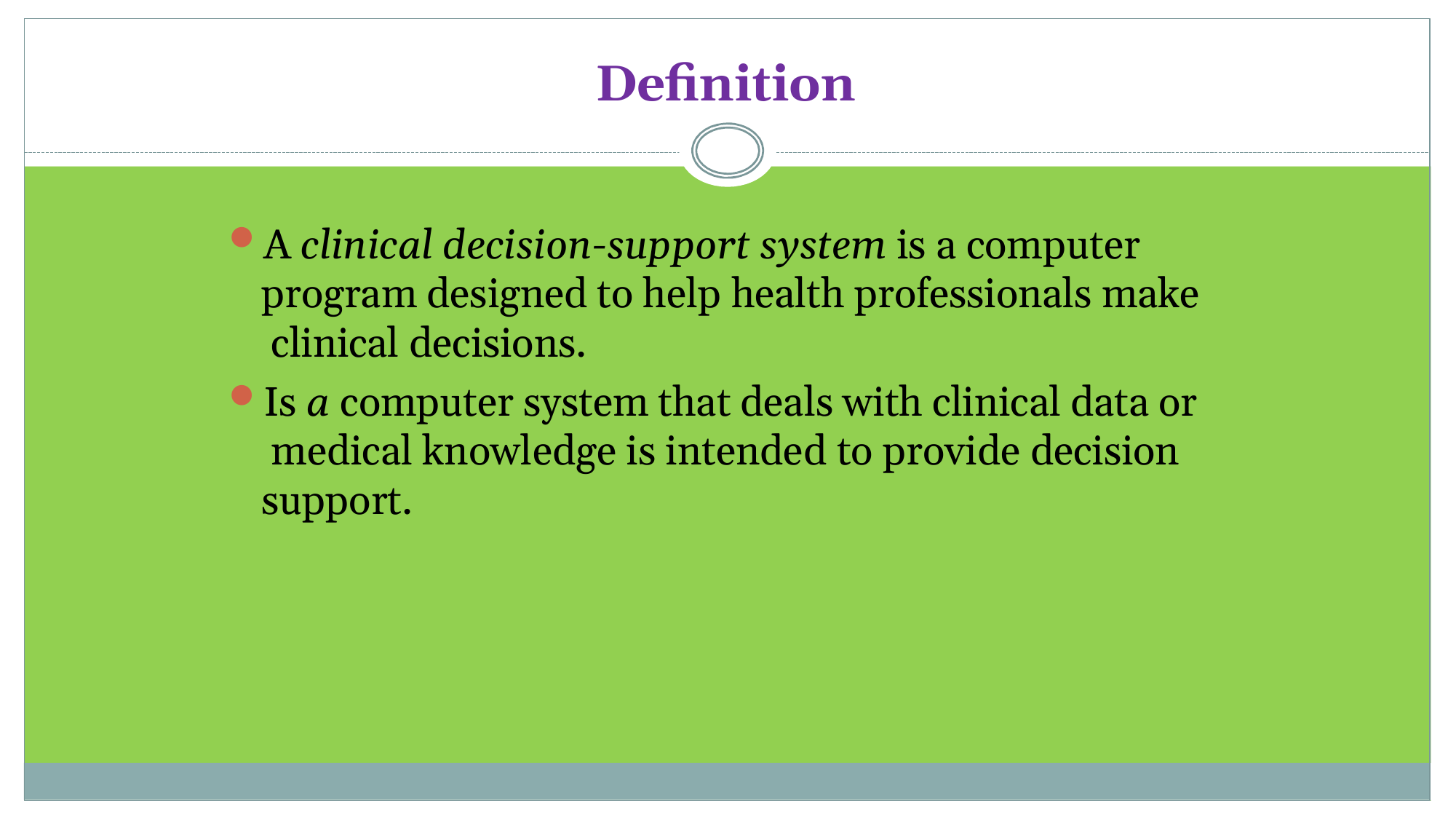

# Definition

A clinical decision-support system is a computer  program designed to help health professionals make  clinical decisions.
Is a computer system that deals with clinical data or  medical knowledge is intended to provide decision  support.